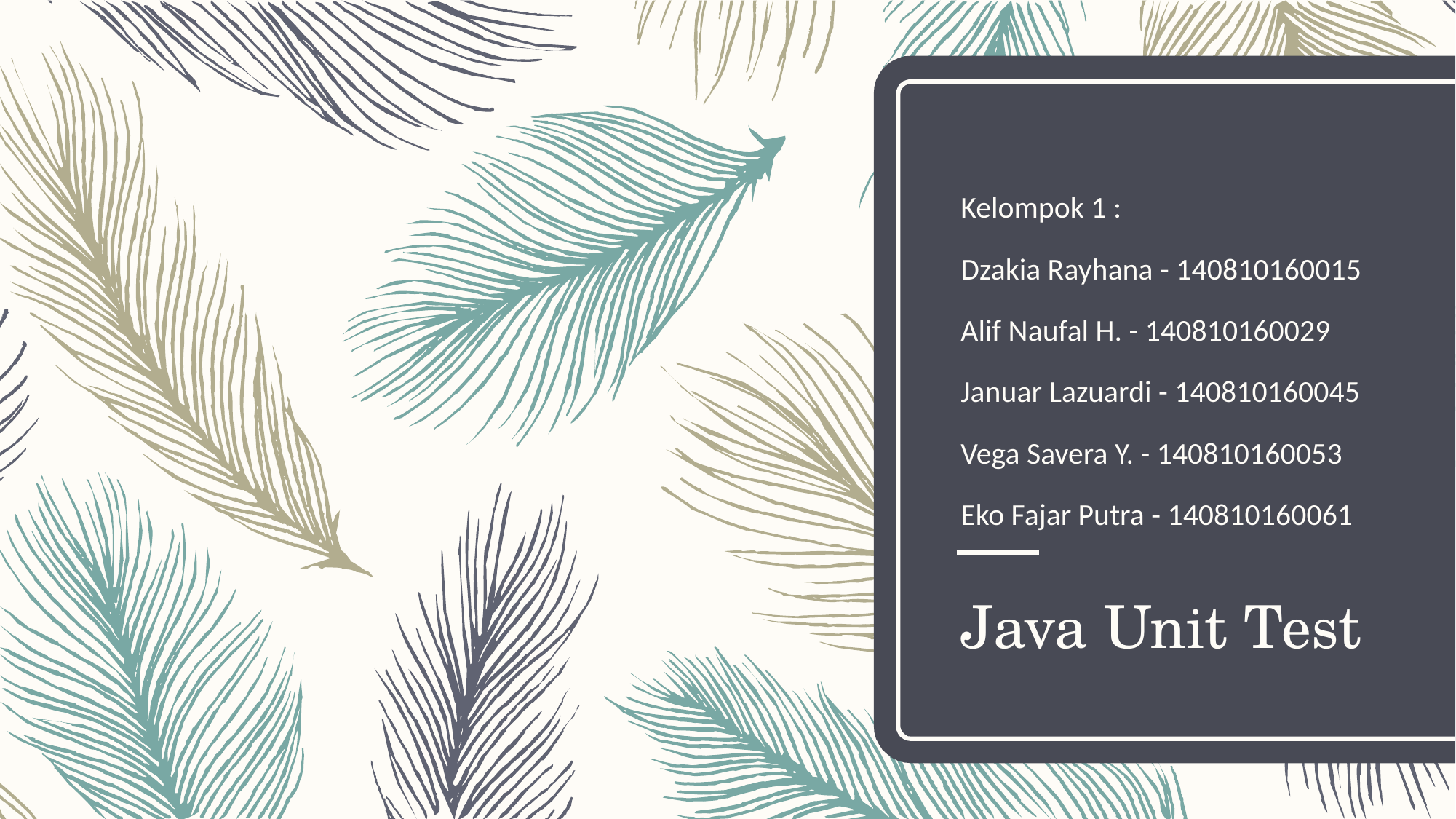

Kelompok 1 :
Dzakia Rayhana - 140810160015
Alif Naufal H. - 140810160029
Januar Lazuardi - 140810160045
Vega Savera Y. - 140810160053
Eko Fajar Putra - 140810160061
# Java Unit Test